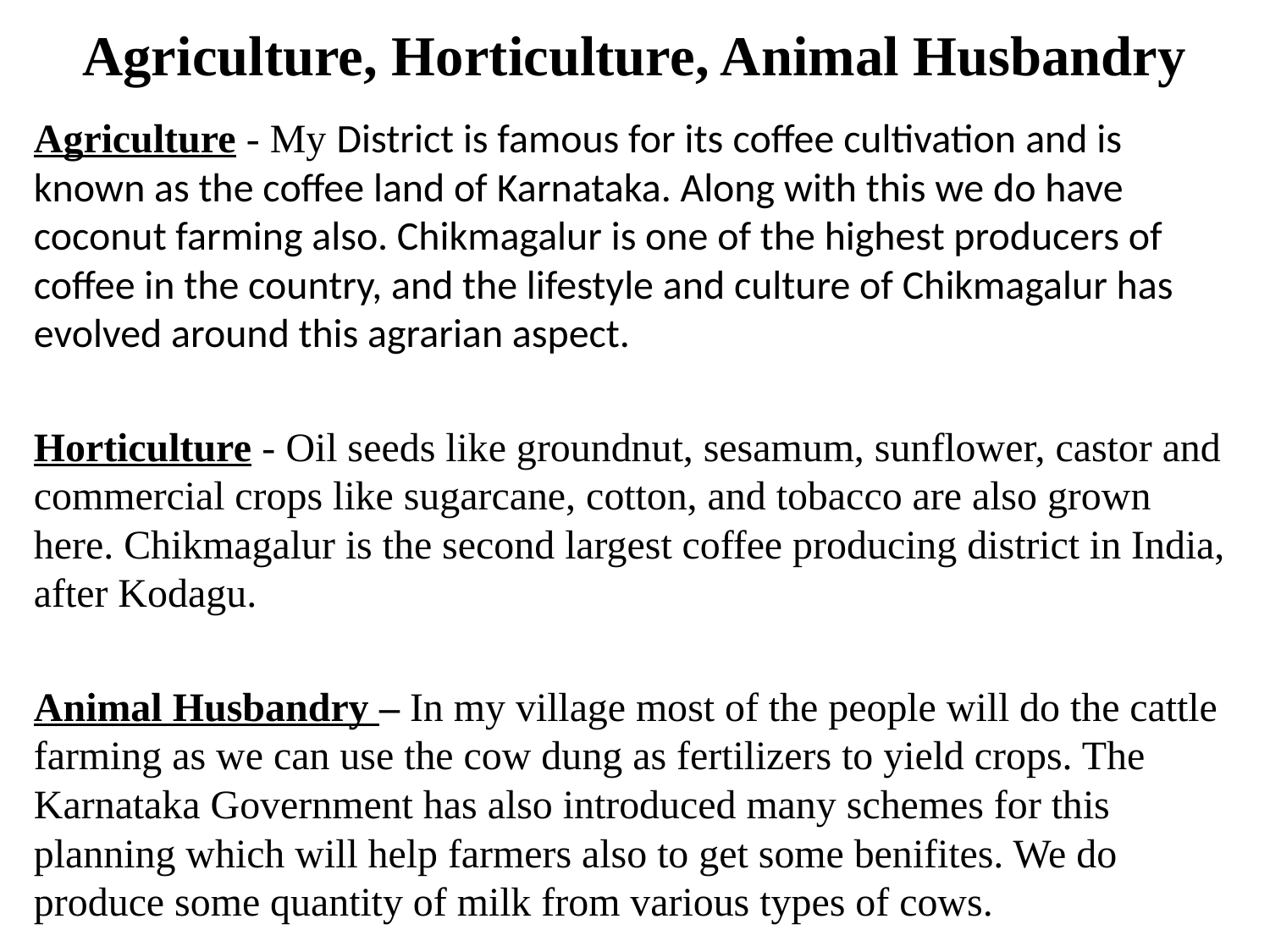

# Agriculture, Horticulture, Animal Husbandry
Agriculture - My District is famous for its coffee cultivation and is known as the coffee land of Karnataka. Along with this we do have coconut farming also. Chikmagalur is one of the highest producers of coffee in the country, and the lifestyle and culture of Chikmagalur has evolved around this agrarian aspect.

Horticulture - Oil seeds like groundnut, sesamum, sunflower, castor and commercial crops like sugarcane, cotton, and tobacco are also grown here. Chikmagalur is the second largest coffee producing district in India, after Kodagu.

Animal Husbandry – In my village most of the people will do the cattle farming as we can use the cow dung as fertilizers to yield crops. The Karnataka Government has also introduced many schemes for this planning which will help farmers also to get some benifites. We do produce some quantity of milk from various types of cows.